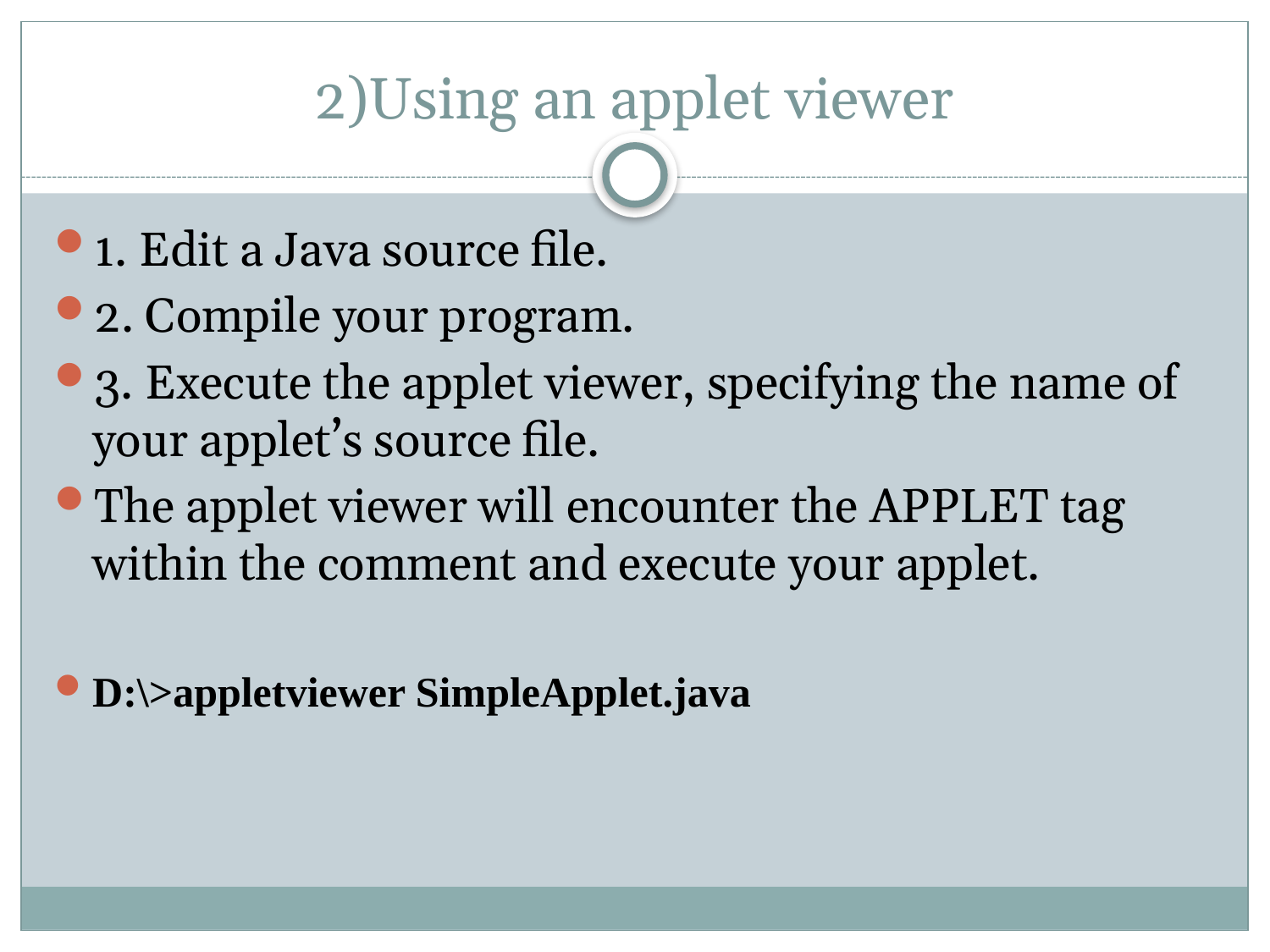

# 2)Using an applet viewer
1. Edit a Java source file.
2. Compile your program.
3. Execute the applet viewer, specifying the name of your applet’s source file.
The applet viewer will encounter the APPLET tag within the comment and execute your applet.

D:\>appletviewer SimpleApplet.java